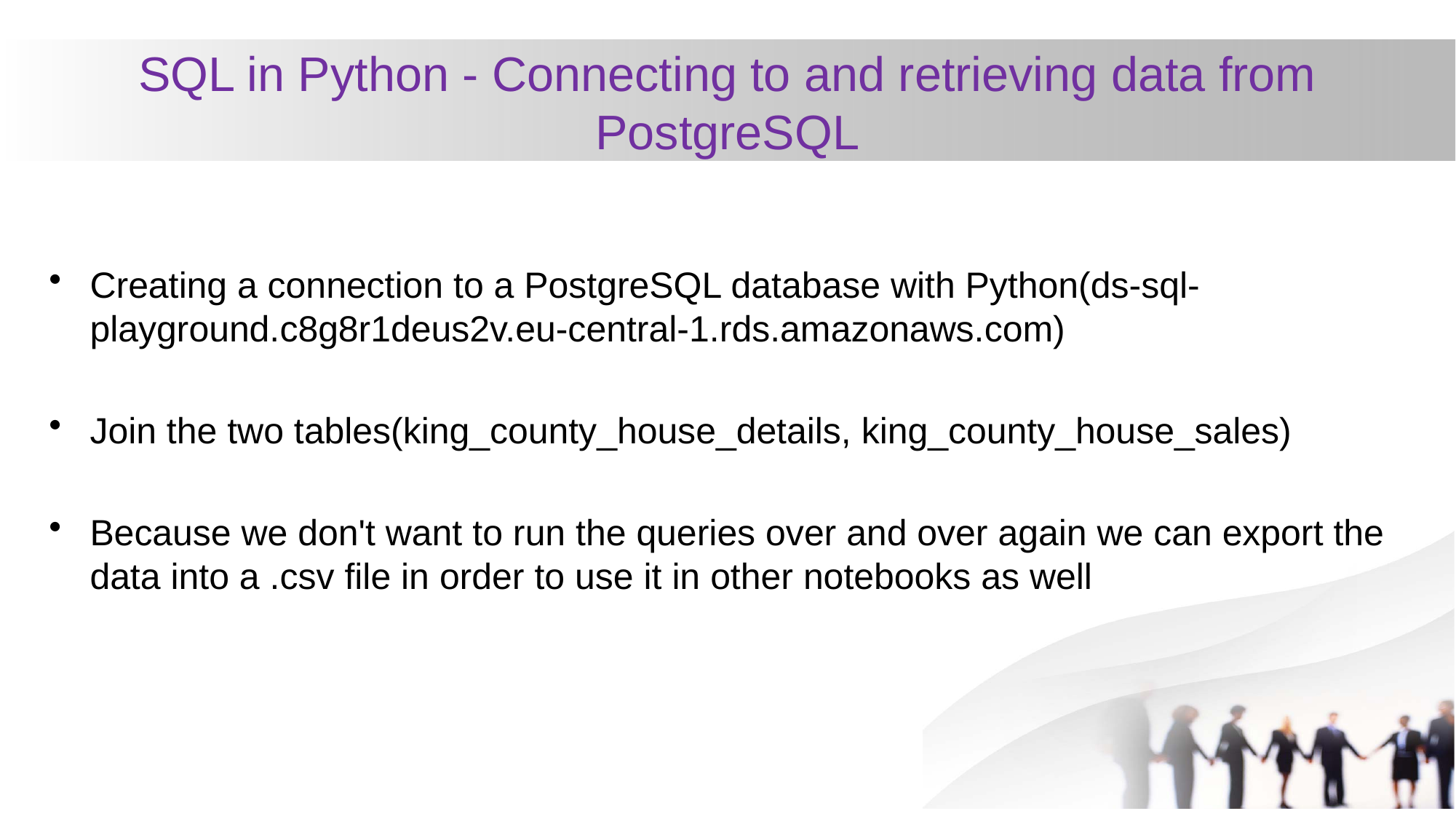

# SQL in Python - Connecting to and retrieving data from PostgreSQL

Creating a connection to a PostgreSQL database with Python(ds-sql-playground.c8g8r1deus2v.eu-central-1.rds.amazonaws.com)

Join the two tables(king_county_house_details, king_county_house_sales)

Because we don't want to run the queries over and over again we can export the data into a .csv file in order to use it in other notebooks as well